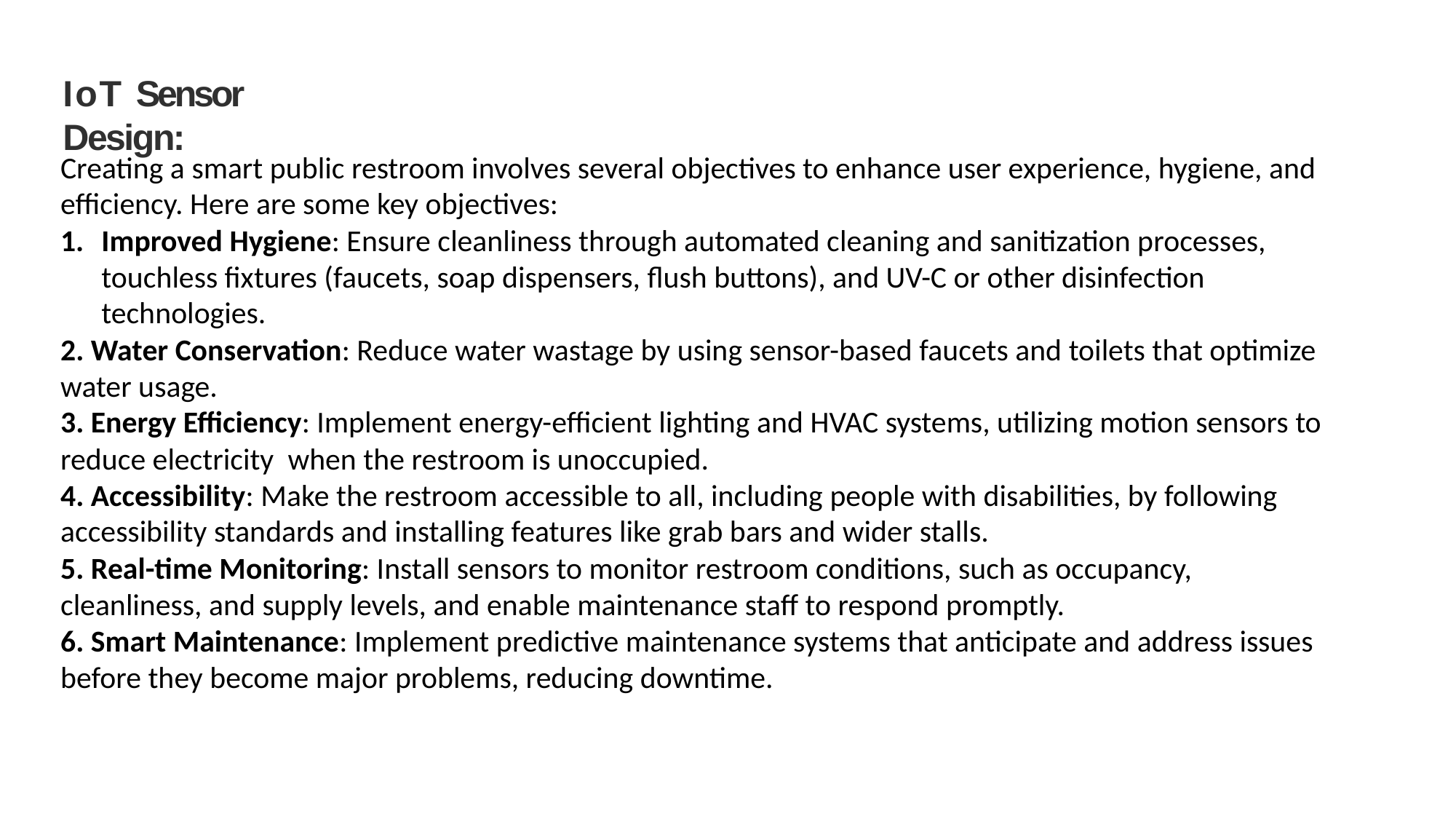

# IoT Sensor Design:
Creating a smart public restroom involves several objectives to enhance user experience, hygiene, and efficiency. Here are some key objectives:
Improved Hygiene: Ensure cleanliness through automated cleaning and sanitization processes, touchless fixtures (faucets, soap dispensers, flush buttons), and UV-C or other disinfection technologies.
2. Water Conservation: Reduce water wastage by using sensor-based faucets and toilets that optimize water usage.
3. Energy Efficiency: Implement energy-efficient lighting and HVAC systems, utilizing motion sensors to reduce electricity  when the restroom is unoccupied.
4. Accessibility: Make the restroom accessible to all, including people with disabilities, by following accessibility standards and installing features like grab bars and wider stalls.
5. Real-time Monitoring: Install sensors to monitor restroom conditions, such as occupancy, cleanliness, and supply levels, and enable maintenance staff to respond promptly.
6. Smart Maintenance: Implement predictive maintenance systems that anticipate and address issues before they become major problems, reducing downtime.